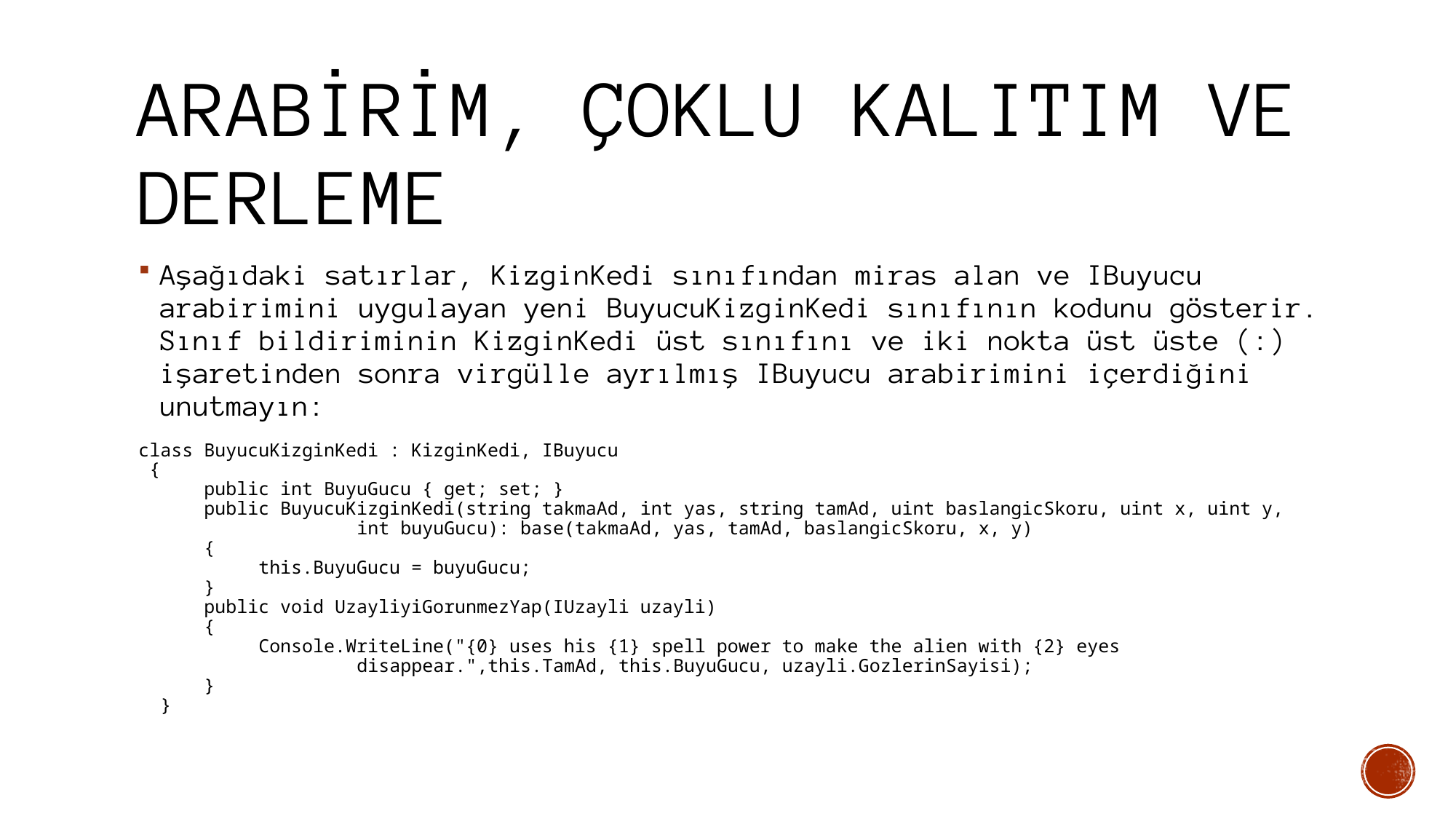

# ARABİRİM, Çoklu Kalıtım ve DERLEME
Aşağıdaki satırlar, KizginKedi sınıfından miras alan ve IBuyucu arabirimini uygulayan yeni BuyucuKizginKedi sınıfının kodunu gösterir. Sınıf bildiriminin KizginKedi üst sınıfını ve iki nokta üst üste (:) işaretinden sonra virgülle ayrılmış IBuyucu arabirimini içerdiğini unutmayın:
class BuyucuKizginKedi : KizginKedi, IBuyucu
 {
      public int BuyuGucu { get; set; }
      public BuyucuKizginKedi(string takmaAd, int yas, string tamAd, uint baslangicSkoru, uint x, uint y, 		int buyuGucu): base(takmaAd, yas, tamAd, baslangicSkoru, x, y)
      {
           this.BuyuGucu = buyuGucu;
      }
      public void UzayliyiGorunmezYap(IUzayli uzayli)
      {
           Console.WriteLine("{0} uses his {1} spell power to make the alien with {2} eyes 			disappear.",this.TamAd, this.BuyuGucu, uzayli.GozlerinSayisi);
      }
  }